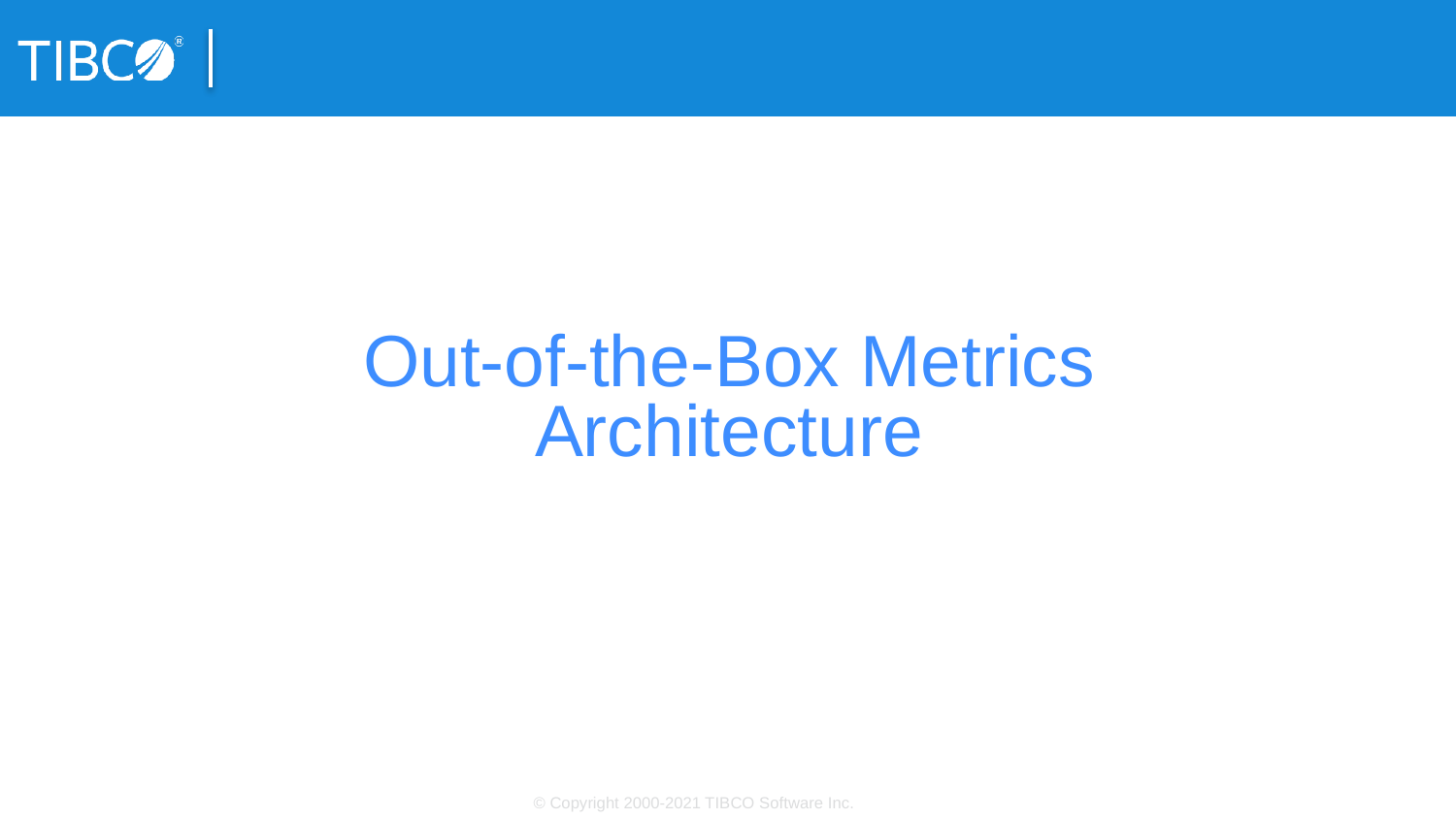

# Out-of-the-Box Metrics Architecture
© Copyright 2000-2021 TIBCO Software Inc.